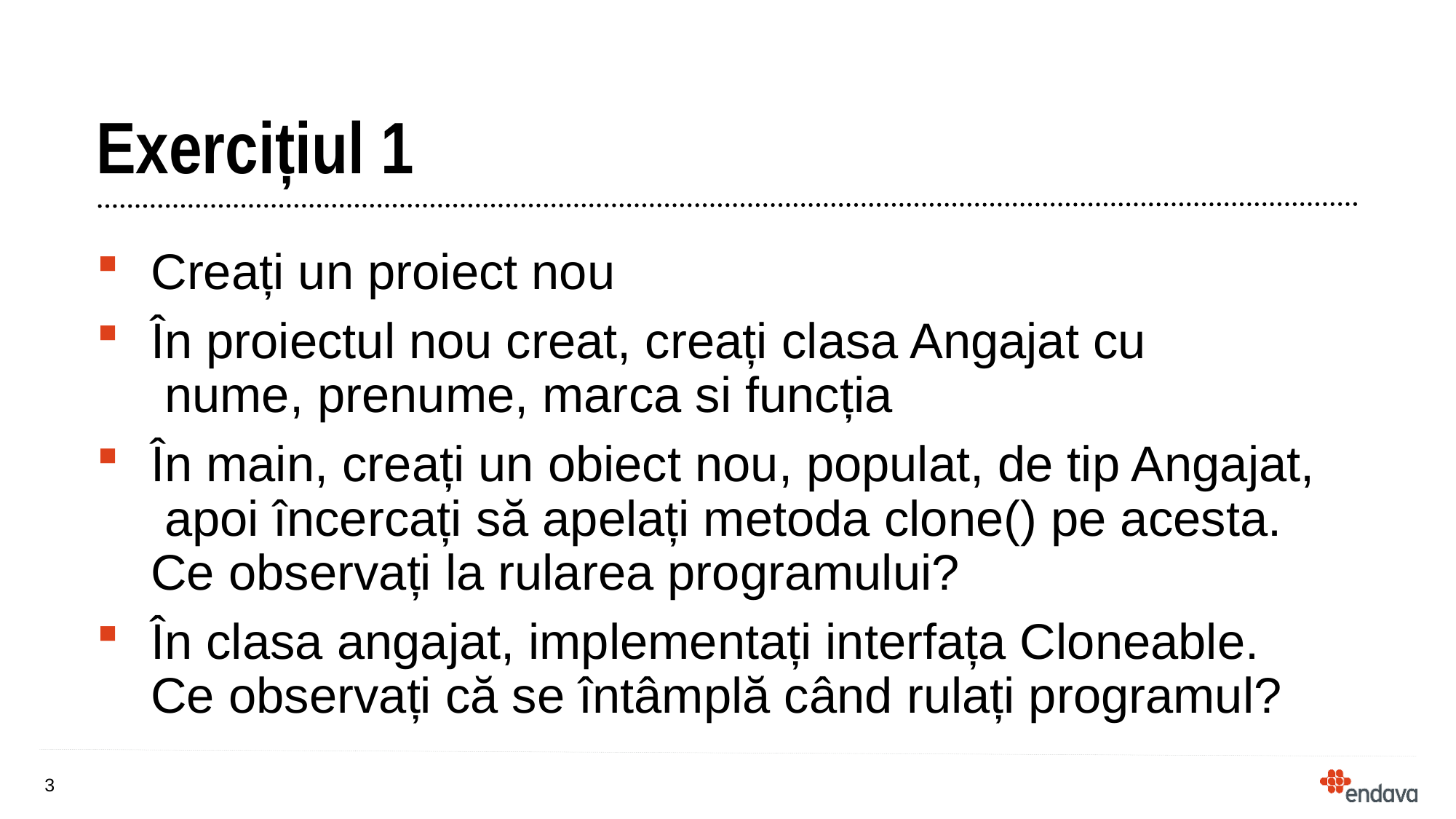

# Exercițiul 1
Creați un proiect nou
În proiectul nou creat, creați clasa Angajat cu
 nume, prenume, marca si funcția
În main, creați un obiect nou, populat, de tip Angajat,
 apoi încercați să apelați metoda clone() pe acesta.
Ce observați la rularea programului?
În clasa angajat, implementați interfața Cloneable.
Ce observați că se întâmplă când rulați programul?